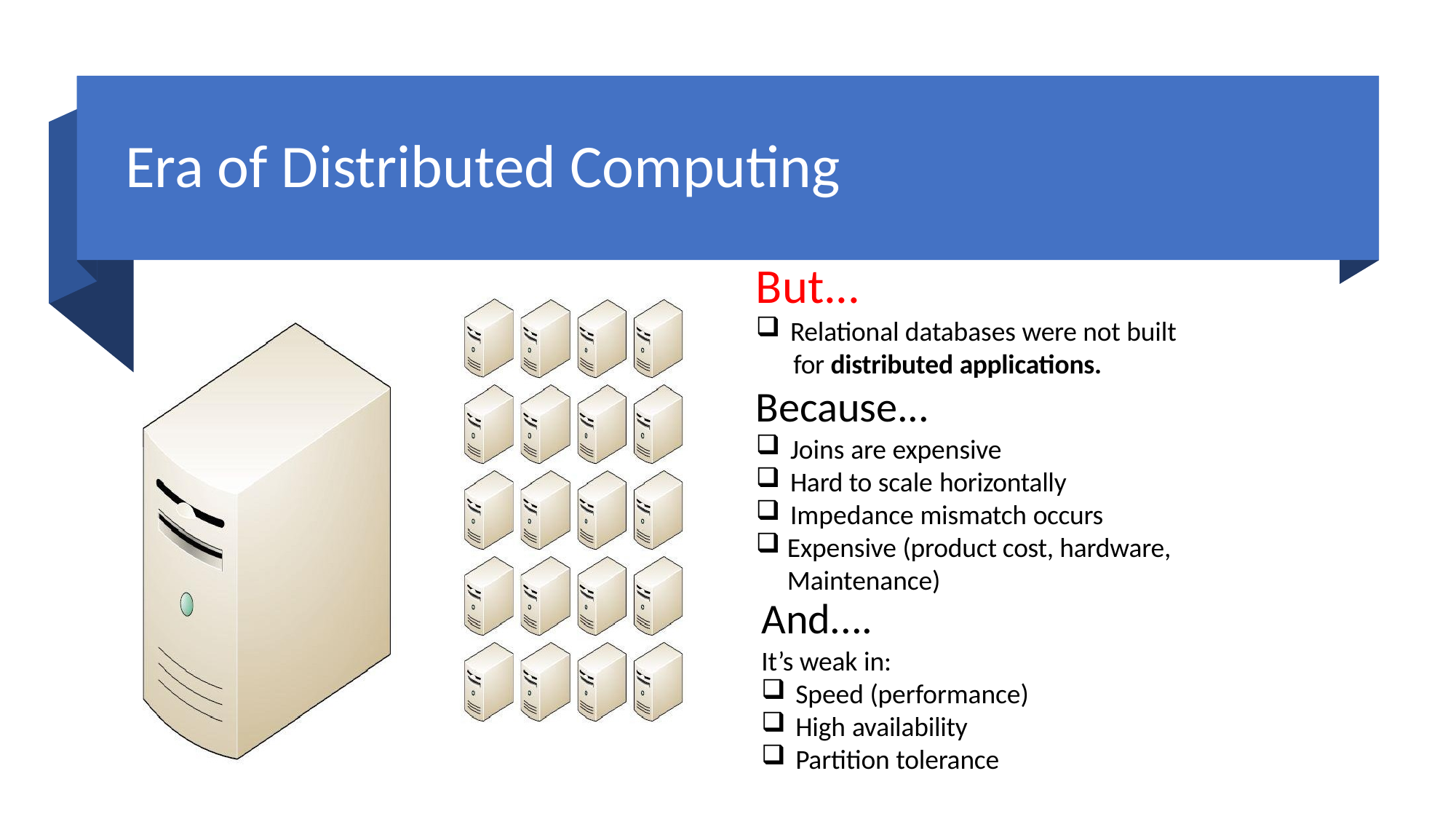

# Era of Distributed Computing

But...
Relational databases were not built
for distributed applications.
Because...
Joins are expensive
Hard to scale horizontally
Impedance mismatch occurs
Expensive (product cost, hardware,  Maintenance)

And....
It’s weak in:
Speed (performance)
High availability
Partition tolerance